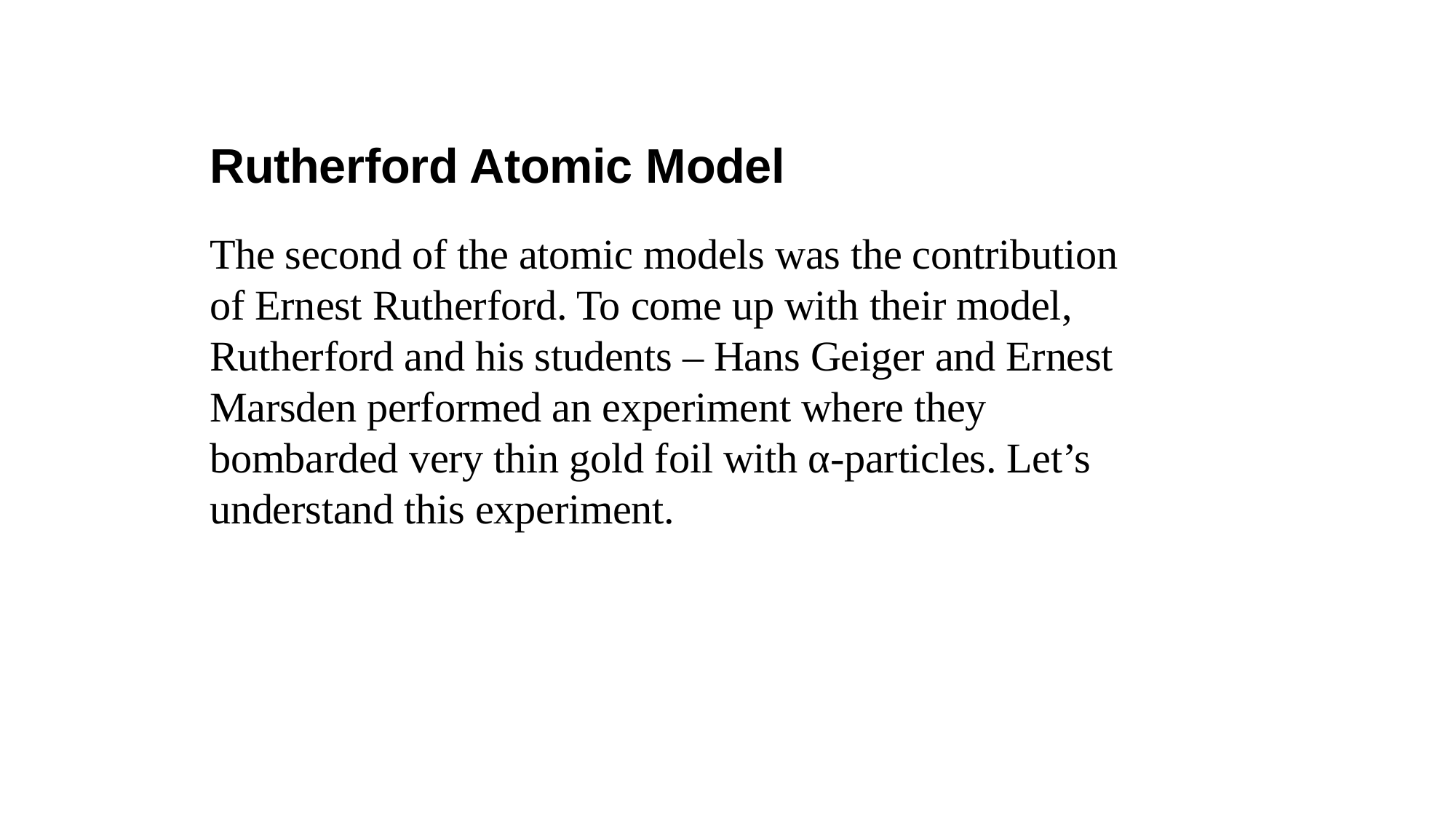

Rutherford Atomic Model
The second of the atomic models was the contribution of Ernest Rutherford. To come up with their model, Rutherford and his students – Hans Geiger and Ernest Marsden performed an experiment where they bombarded very thin gold foil with α-particles. Let’s understand this experiment.